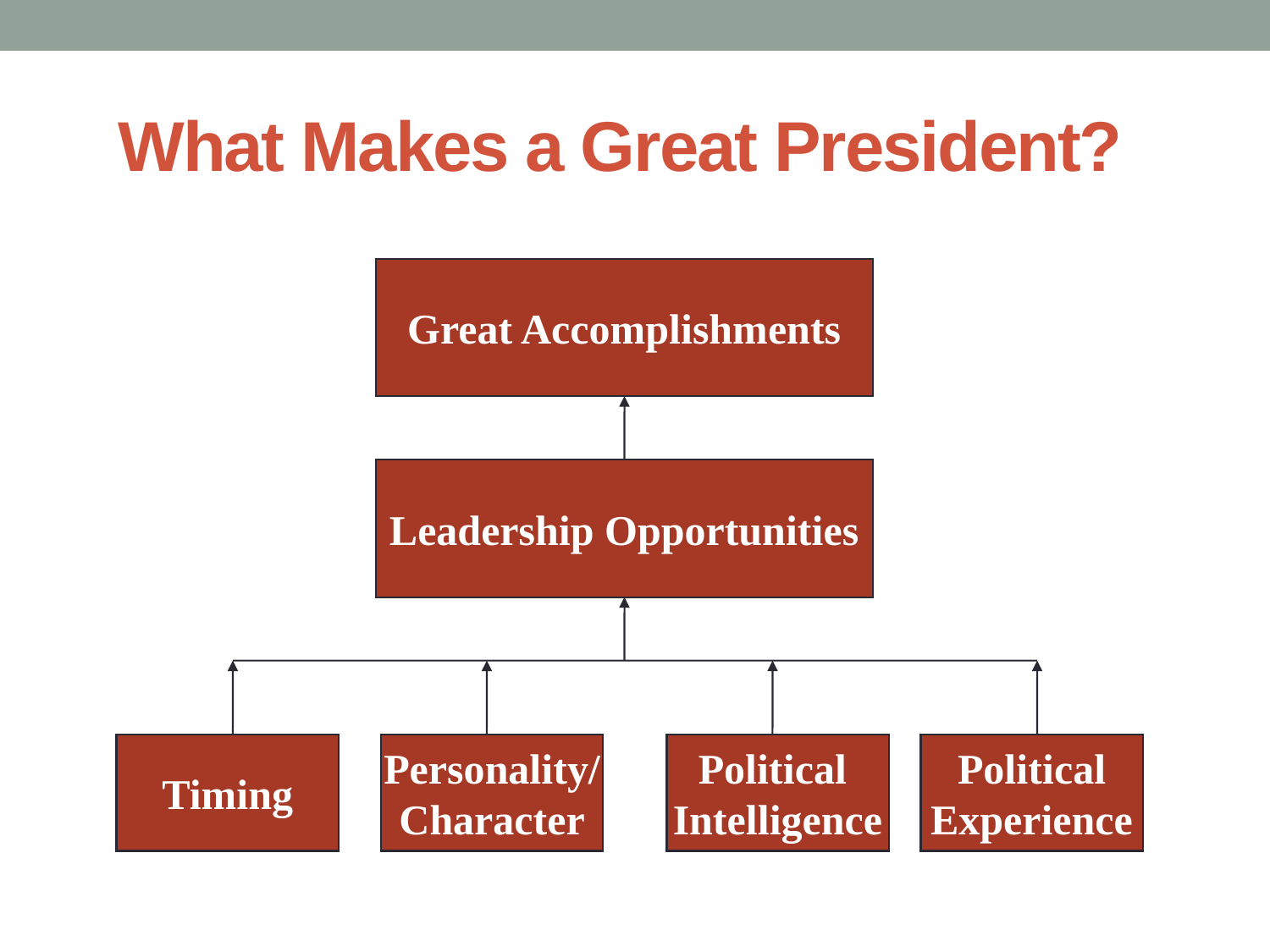

# What Makes a Great President?
Great Accomplishments

Leadership Opportunities

Timing
Personality/
Character
Political
Intelligence
Political
Experience